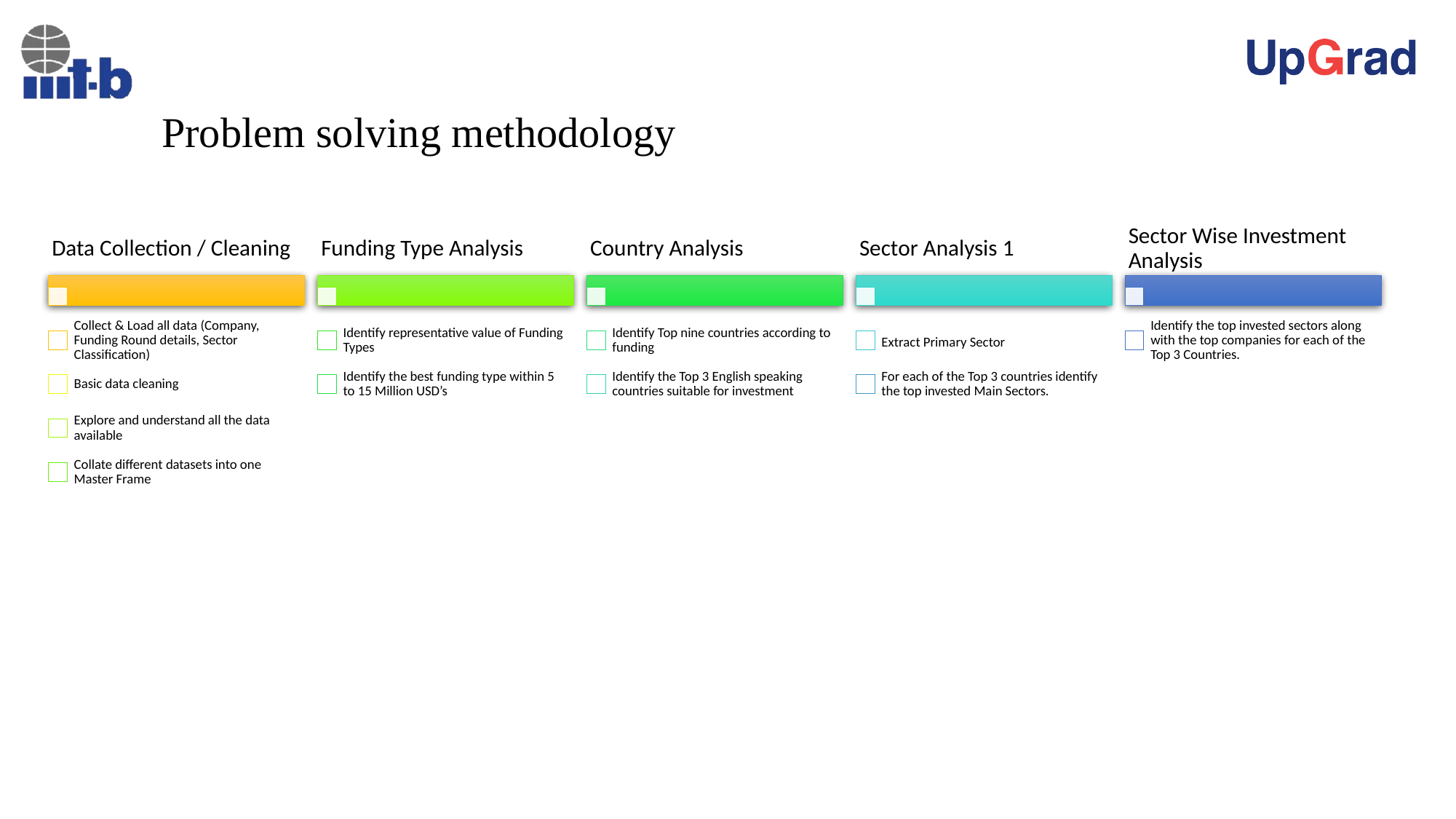

# Problem solving methodology
Data Collection / Cleaning
Collect & Load all data (Company, Funding Round details, Sector Classification)
Basic data cleaning
Explore and understand all the data available
Collate different datasets into one Master Frame
Funding Type Analysis
Identify representative value of Funding Types
Identify the best funding type within 5 to 15 Million USD’s
Country Analysis
Identify Top nine countries according to funding
Identify the Top 3 English speaking countries suitable for investment
Sector Analysis 1
Extract Primary Sector
For each of the Top 3 countries identify the top invested Main Sectors.
Sector Wise Investment Analysis
Identify the top invested sectors along with the top companies for each of the Top 3 Countries.